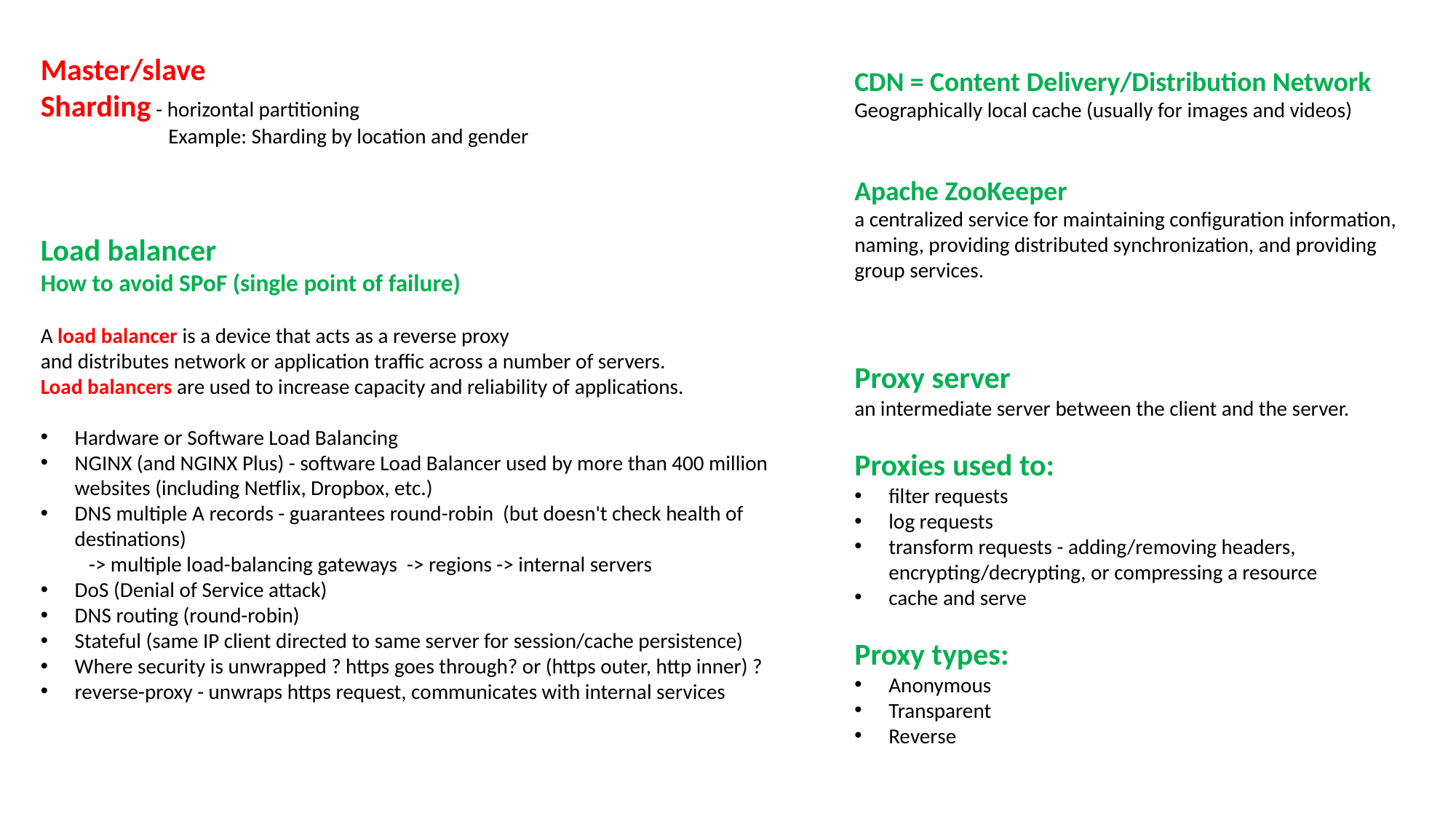

Master/slave
Sharding - horizontal partitioning
                           Example: Sharding by location and gender
CDN = Content Delivery/Distribution Network
Geographically local cache (usually for images and videos)

Apache ZooKeeper
a centralized service for maintaining configuration information, naming, providing distributed synchronization, and providing group services.

Proxy server
an intermediate server between the client and the server.

Proxies used to:
filter requests
log requests
transform requests - adding/removing headers, encrypting/decrypting, or compressing a resource
cache and serve

Proxy types:
Anonymous
Transparent
Reverse

Load balancer
How to avoid SPoF (single point of failure)

A load balancer is a device that acts as a reverse proxy
and distributes network or application traffic across a number of servers.
Load balancers are used to increase capacity and reliability of applications.

Hardware or Software Load Balancing
NGINX (and NGINX Plus) - software Load Balancer used by more than 400 million websites (including Netflix, Dropbox, etc.)
DNS multiple A records - guarantees round-robin  (but doesn't check health of destinations)
   -> multiple load-balancing gateways  -> regions -> internal servers
DoS (Denial of Service attack)
DNS routing (round-robin)
Stateful (same IP client directed to same server for session/cache persistence)
Where security is unwrapped ? https goes through? or (https outer, http inner) ?
reverse-proxy - unwraps https request, communicates with internal services